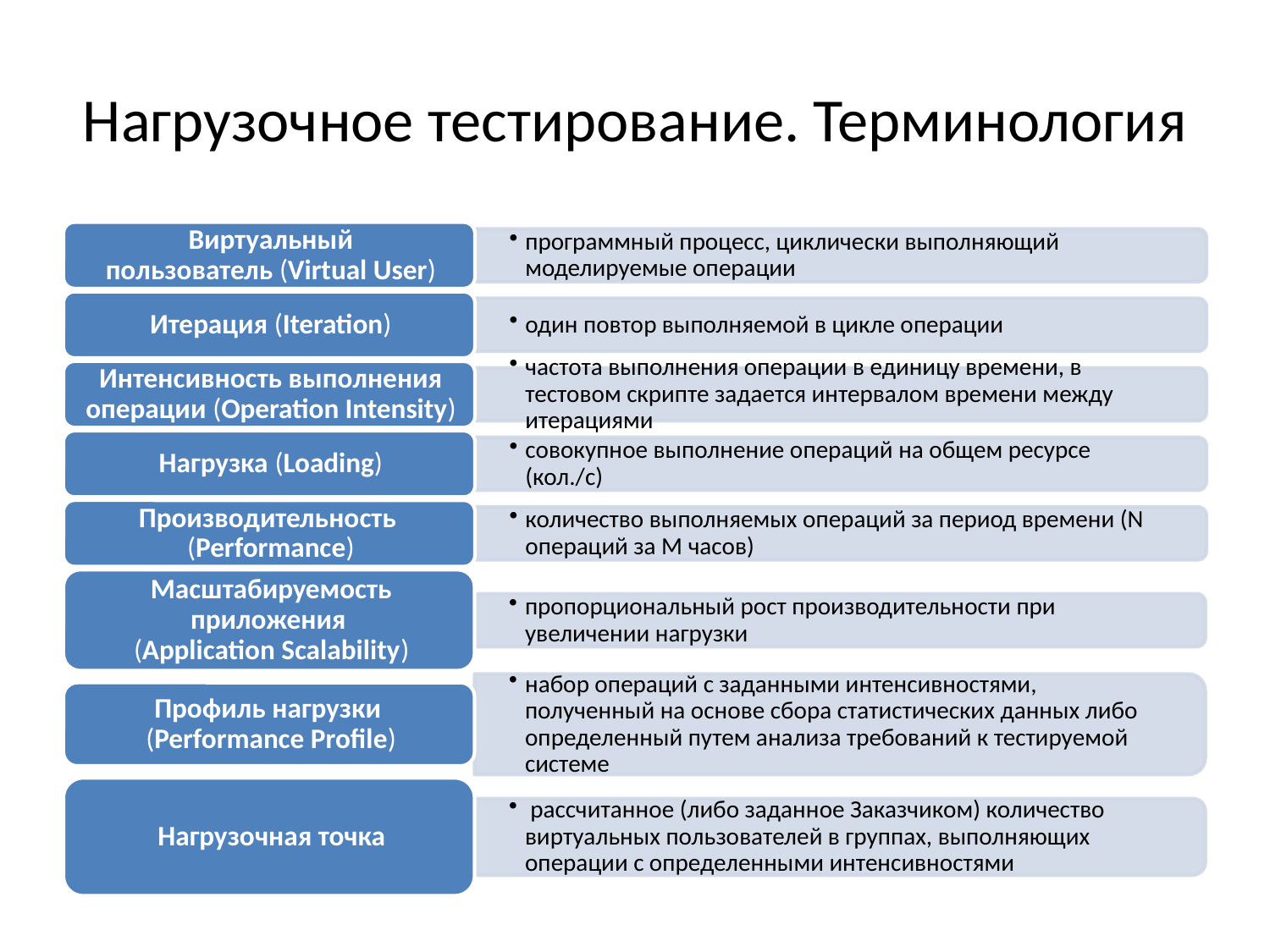

# Нагрузочное тестирование. Терминология
программный процесс, циклически выполняющий моделируемые операции
Виртуальный пользователь (Virtual User)
один повтор выполняемой в цикле операции
Итерация (Iteration)
частота выполнения операции в единицу времени, в тестовом скрипте задается интервалом времени между итерациями
Интенсивность выполнения операции (Operation Intensity)
совокупное выполнение операций на общем ресурсе (кол./с)
Нагрузка (Loading)
количество выполняемых операций за период времени (N операций за M часов)
Производительность 
(Performance)
пропорциональный рост производительности при увеличении нагрузки
Масштабируемость приложения 
(Application Scalability)
набор операций с заданными интенсивностями, полученный на основе сбора статистических данных либо определенный путем анализа требований к тестируемой системе
Профиль нагрузки 
(Performance Profile)
 рассчитанное (либо заданное Заказчиком) количество виртуальных пользователей в группах, выполняющих операции с определенными интенсивностями
Нагрузочная точка